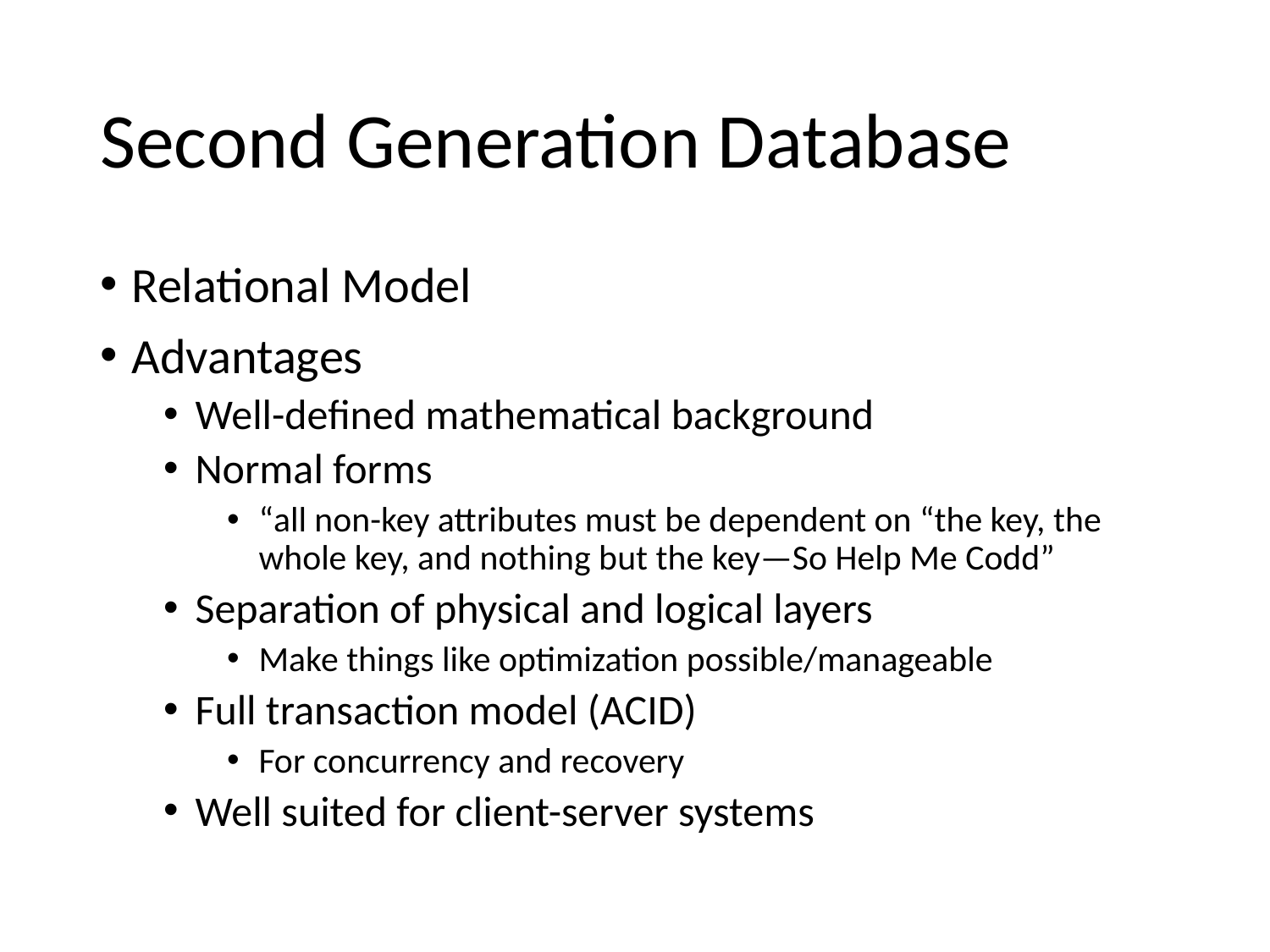

# Second Generation Database
Relational Model
Advantages
Well-defined mathematical background
Normal forms
“all non-key attributes must be dependent on “the key, the whole key, and nothing but the key—So Help Me Codd”
Separation of physical and logical layers
Make things like optimization possible/manageable
Full transaction model (ACID)
For concurrency and recovery
Well suited for client-server systems